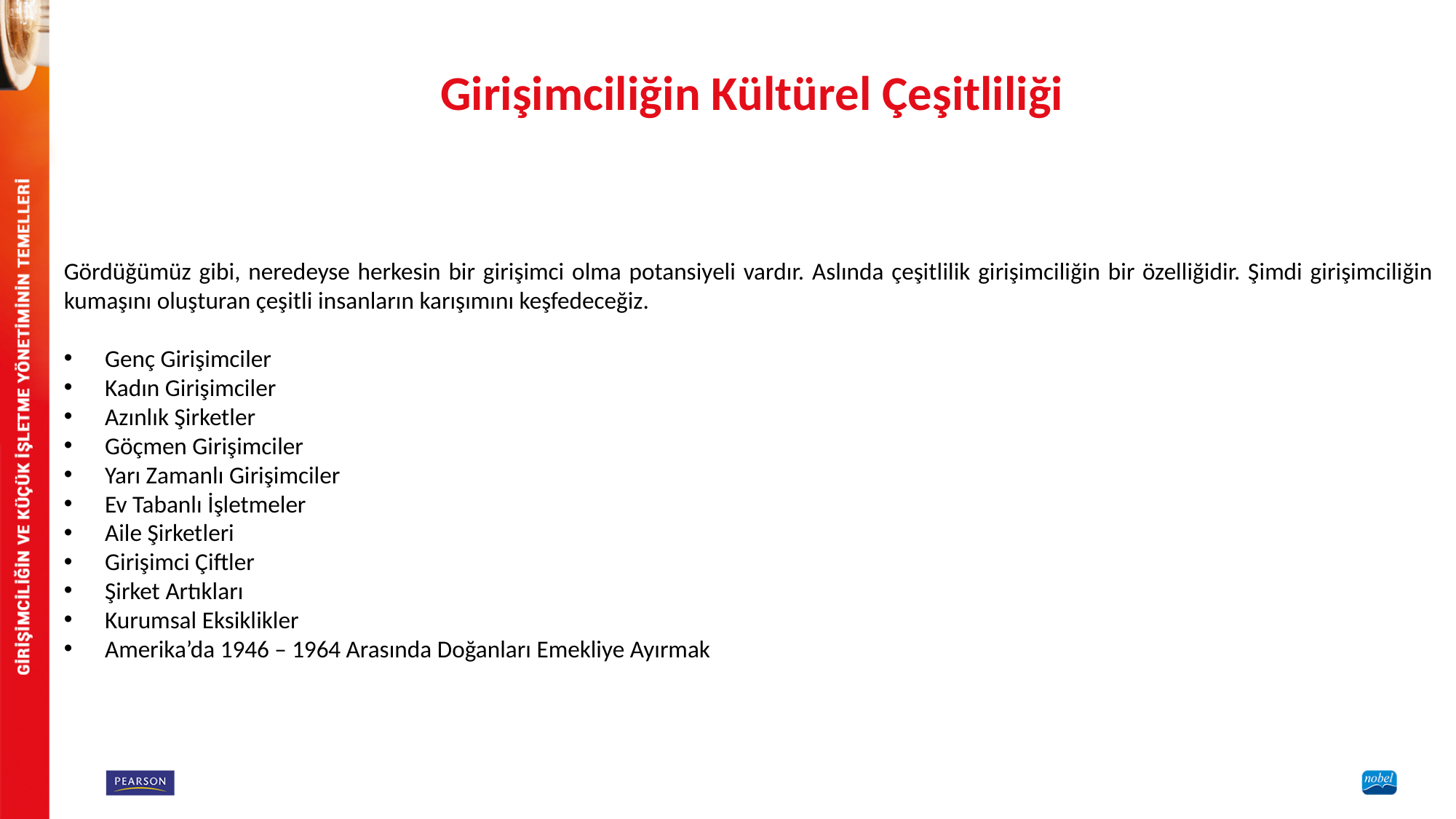

Girişimciliğin Kültürel Çeşitliliği
Gördüğümüz gibi, neredeyse herkesin bir girişimci olma potansiyeli vardır. Aslında çeşitlilik girişimciliğin bir özelliğidir. Şimdi girişimciliğin kumaşını oluşturan çeşitli insanların karışımını keşfedeceğiz.

Genç Girişimciler
Kadın Girişimciler
Azınlık Şirketler
Göçmen Girişimciler
Yarı Zamanlı Girişimciler
Ev Tabanlı İşletmeler
Aile Şirketleri
Girişimci Çiftler
Şirket Artıkları
Kurumsal Eksiklikler
Amerika’da 1946 – 1964 Arasında Doğanları Emekliye Ayırmak